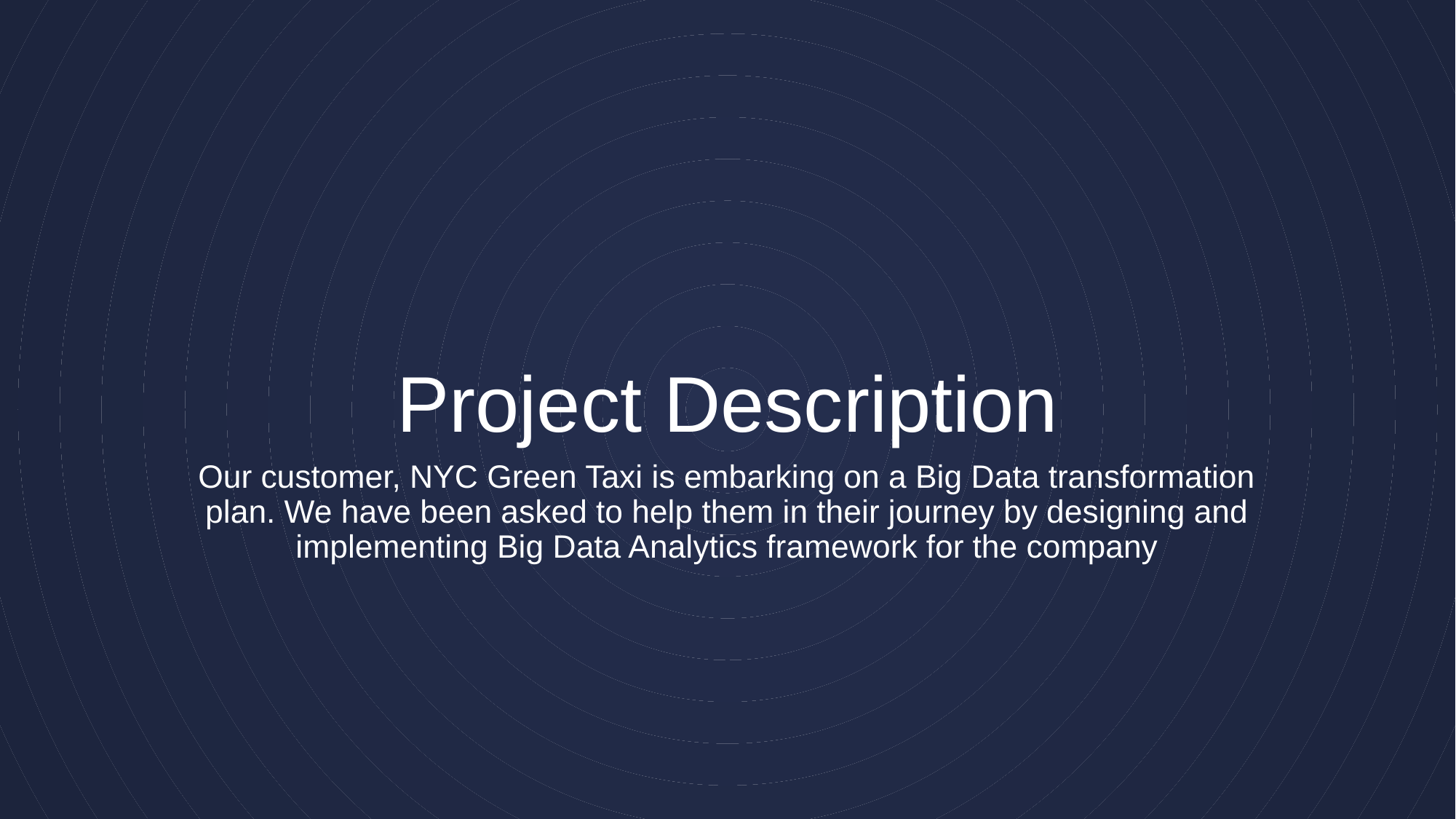

# Project Description
Our customer, NYC Green Taxi is embarking on a Big Data transformation plan. We have been asked to help them in their journey by designing and implementing Big Data Analytics framework for the company